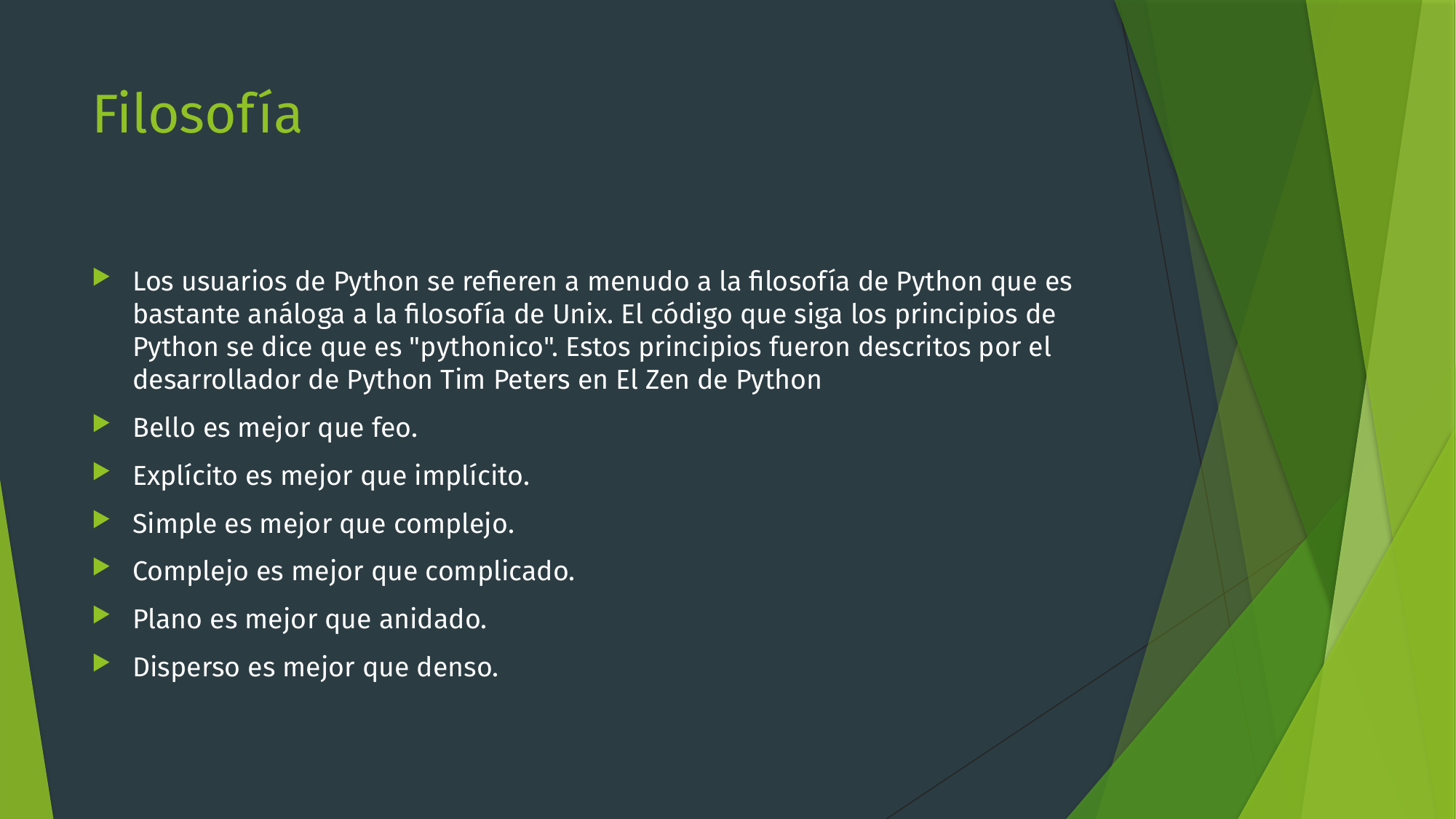

# Filosofía
Los usuarios de Python se refieren a menudo a la filosofía de Python que es bastante análoga a la filosofía de Unix. El código que siga los principios de Python se dice que es "pythonico". Estos principios fueron descritos por el desarrollador de Python Tim Peters en El Zen de Python
Bello es mejor que feo.
Explícito es mejor que implícito.
Simple es mejor que complejo.
Complejo es mejor que complicado.
Plano es mejor que anidado.
Disperso es mejor que denso.